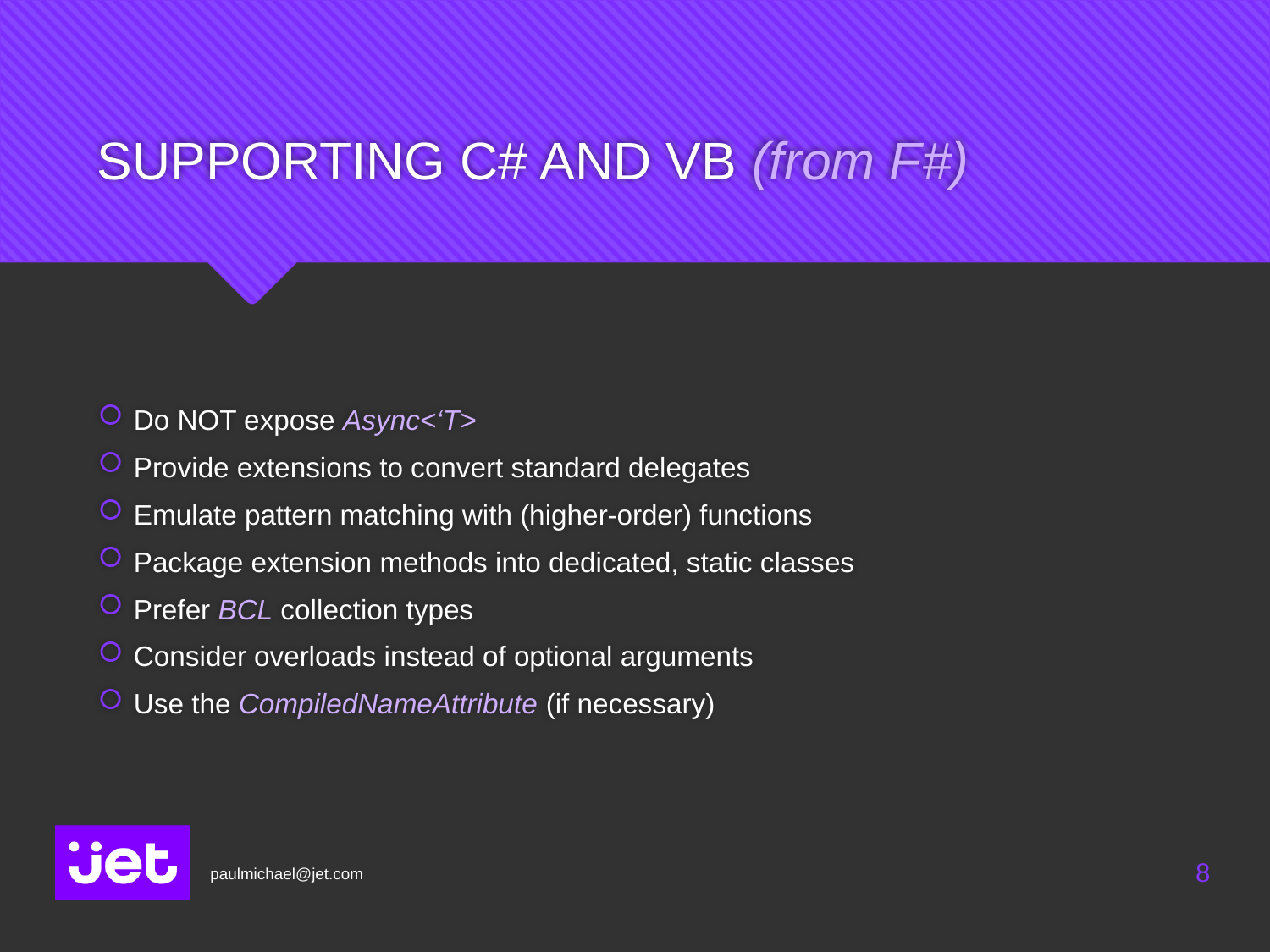

# SUPPORTING C# AND VB (from F#)
Do NOT expose Async<‘T>
Provide extensions to convert standard delegates
Emulate pattern matching with (higher-order) functions
Package extension methods into dedicated, static classes
Prefer BCL collection types
Consider overloads instead of optional arguments
Use the CompiledNameAttribute (if necessary)
8
paulmichael@jet.com